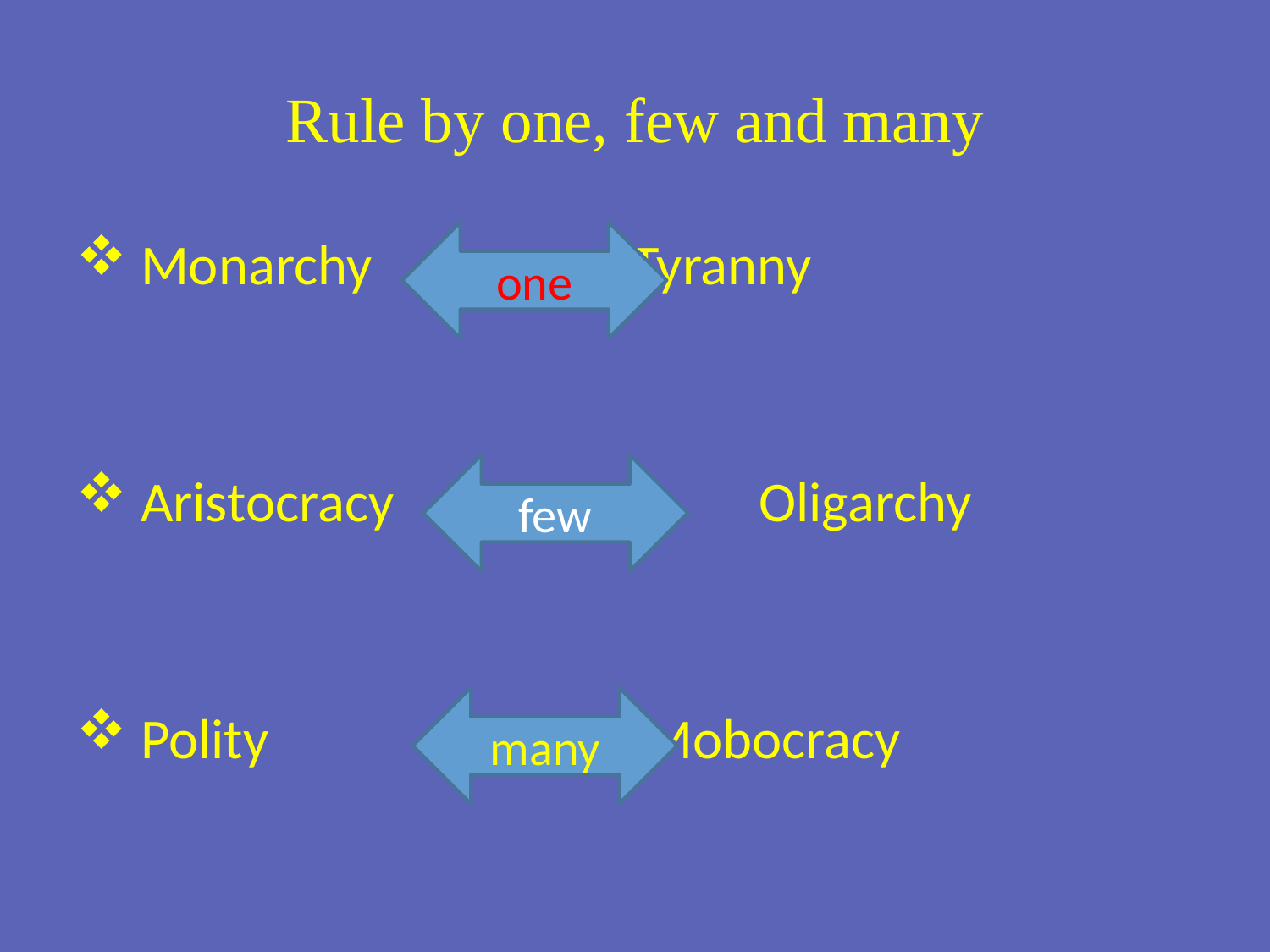

# Rule by one, few and many
 Monarchy			Tyranny

 Aristocracy			Oligarchy

 Polity       			 Mobocracy
one
few
many